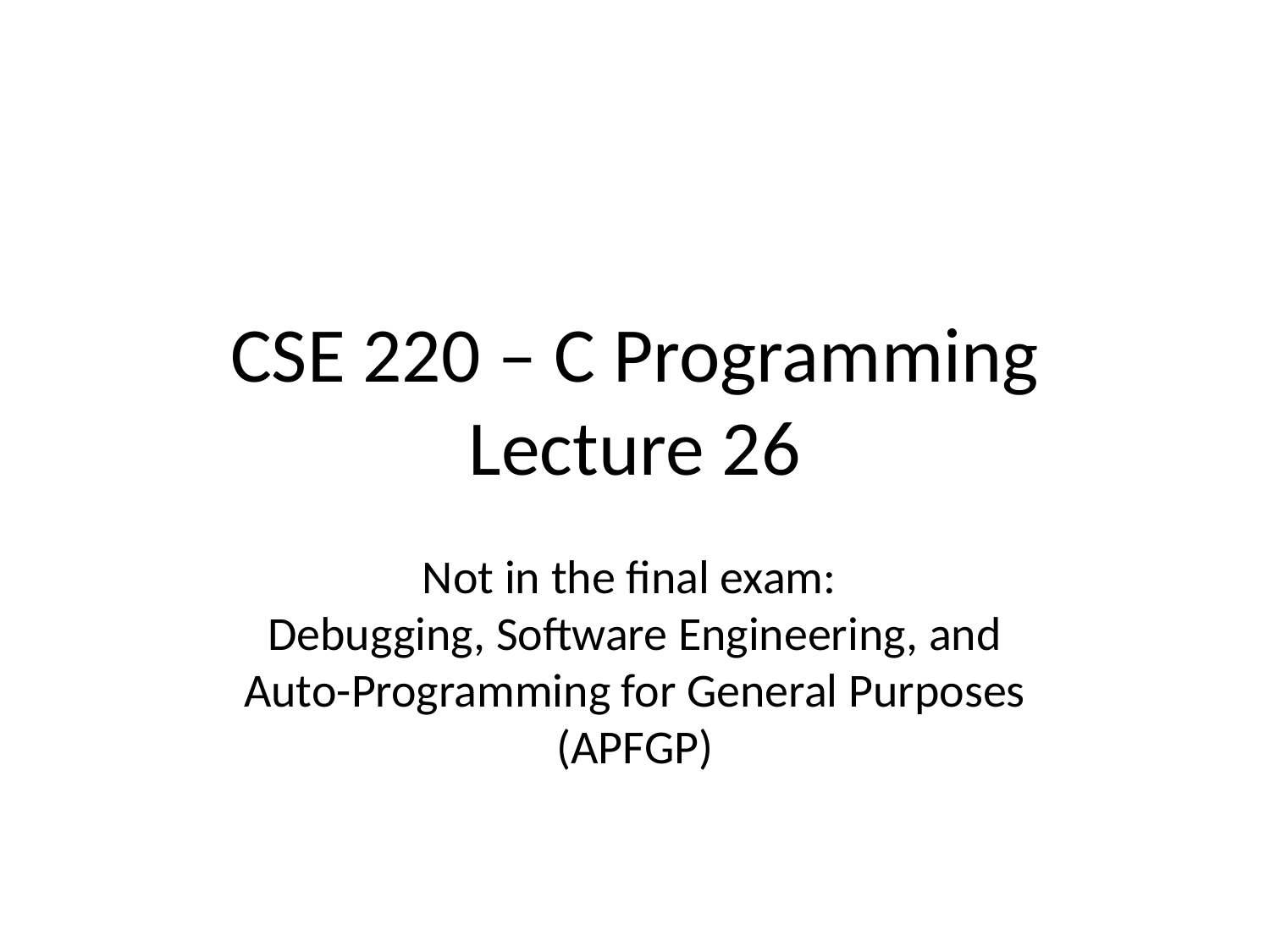

# CSE 220 – C Programming Lecture 26
Not in the final exam:
Debugging, Software Engineering, and
Auto-Programming for General Purposes (APFGP)